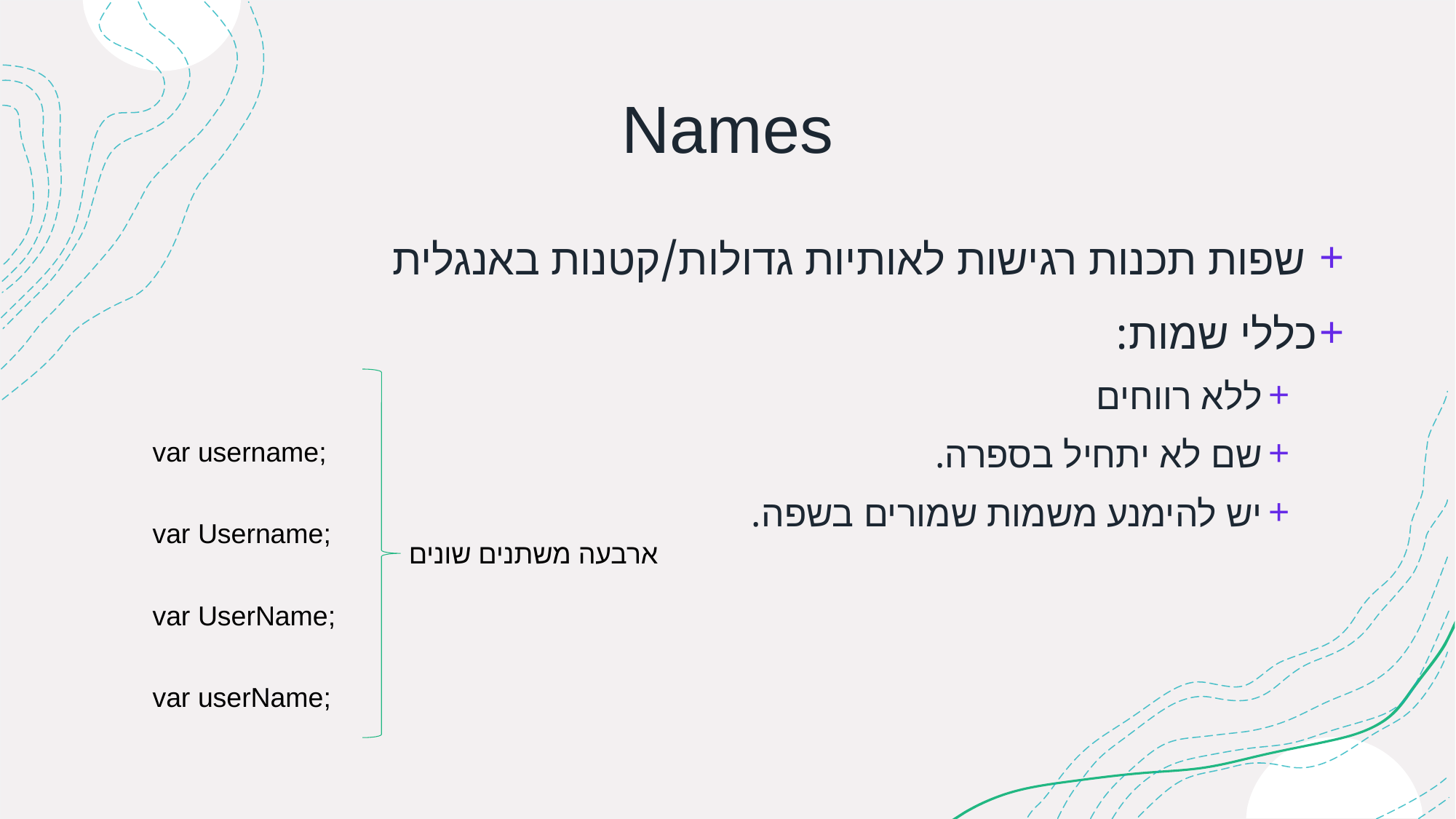

# Names
 שפות תכנות רגישות לאותיות גדולות/קטנות באנגלית
כללי שמות:
ללא רווחים
שם לא יתחיל בספרה.
יש להימנע משמות שמורים בשפה.

var username;
var Username;
var UserName;
var userName;
ארבעה משתנים שונים